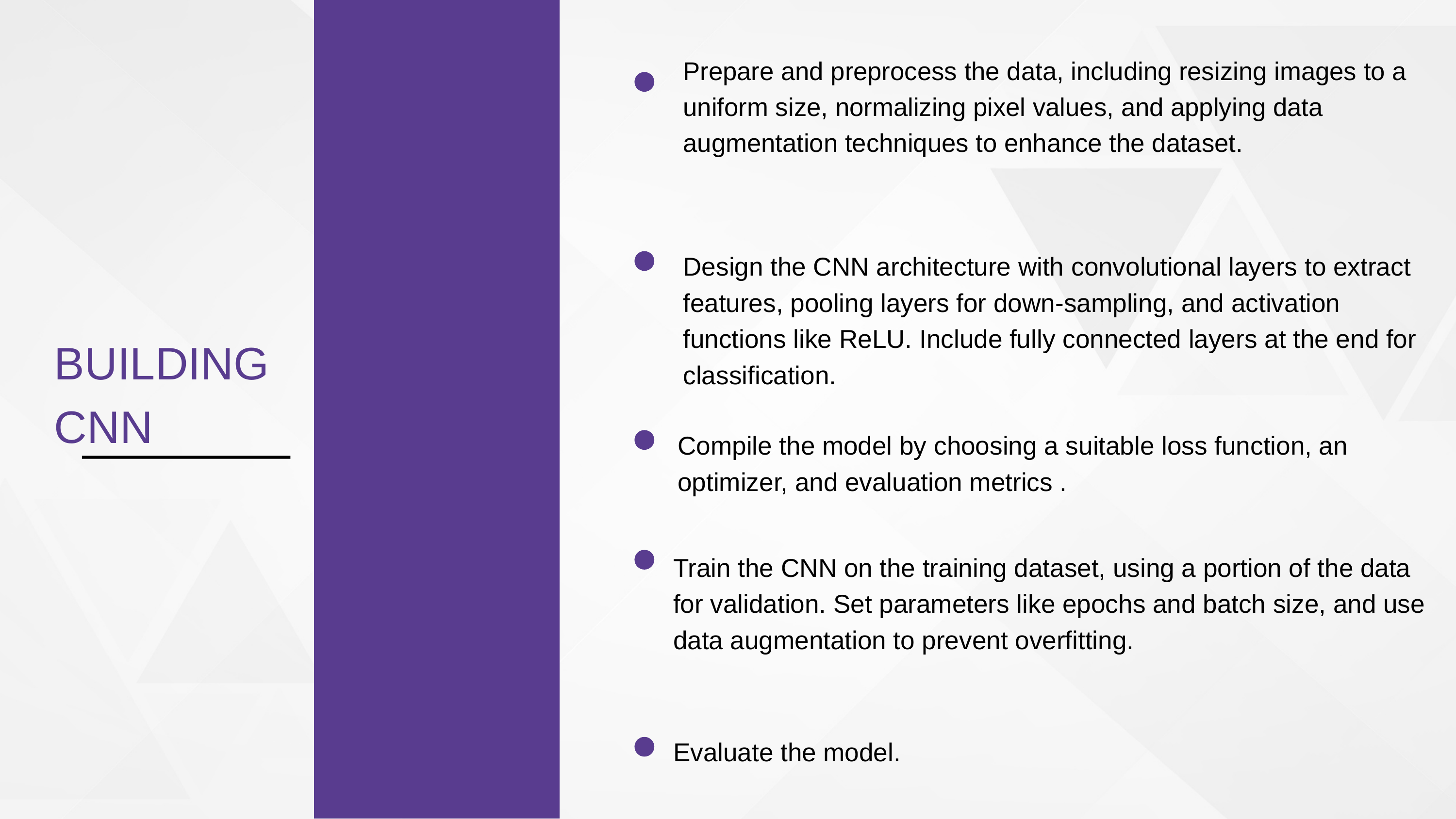

Prepare and preprocess the data, including resizing images to a uniform size, normalizing pixel values, and applying data augmentation techniques to enhance the dataset.

Design the CNN architecture with convolutional layers to extract features, pooling layers for down-sampling, and activation functions like ReLU. Include fully connected layers at the end for classification.

BUILDING
CNN
Compile the model by choosing a suitable loss function, an optimizer, and evaluation metrics .

Train the CNN on the training dataset, using a portion of the data for validation. Set parameters like epochs and batch size, and use data augmentation to prevent overfitting.

Evaluate the model.